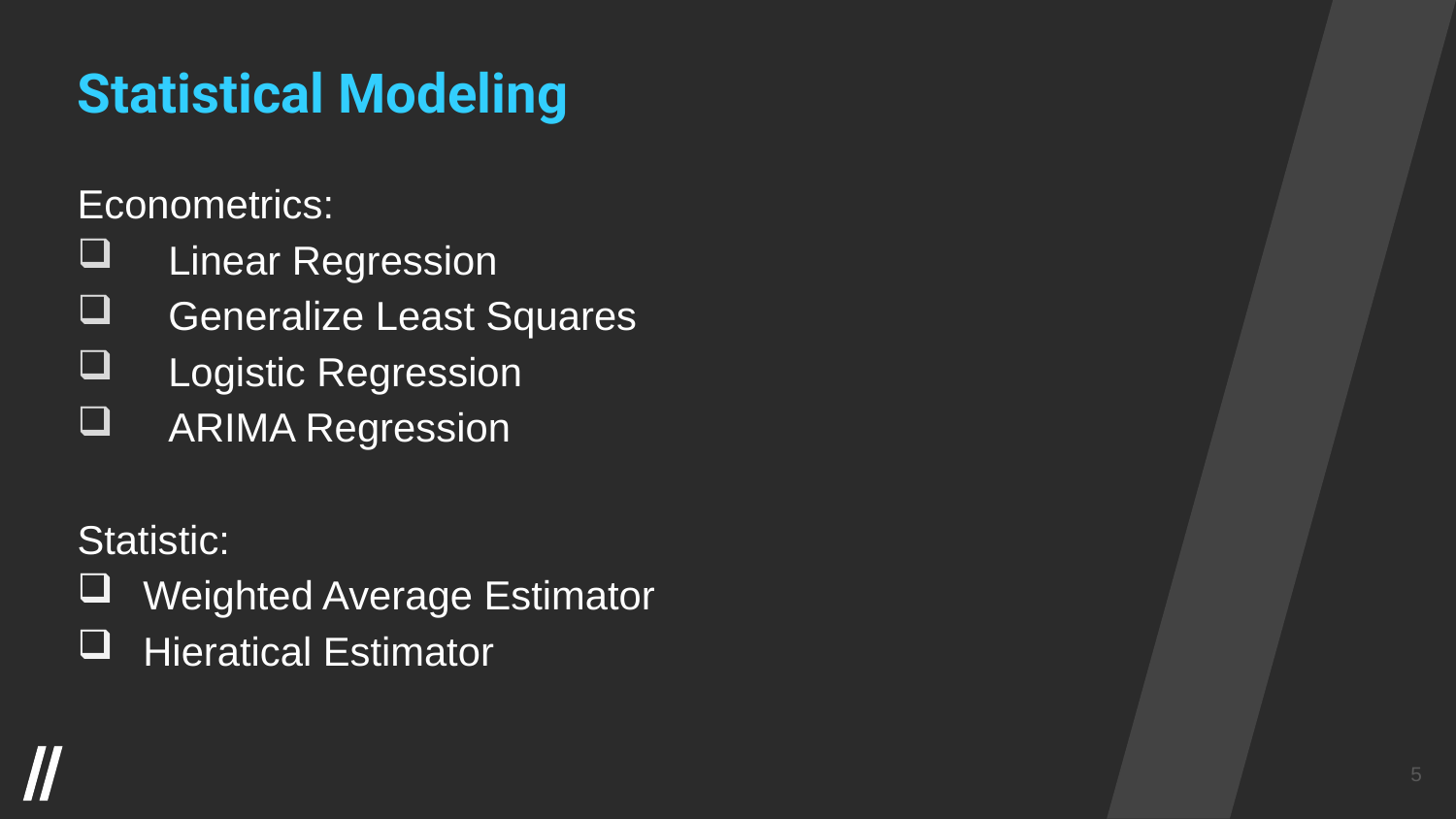

Statistical Modeling
Econometrics:
Linear Regression
Generalize Least Squares
Logistic Regression
ARIMA Regression

Statistic:
 Weighted Average Estimator
 Hieratical Estimator
5